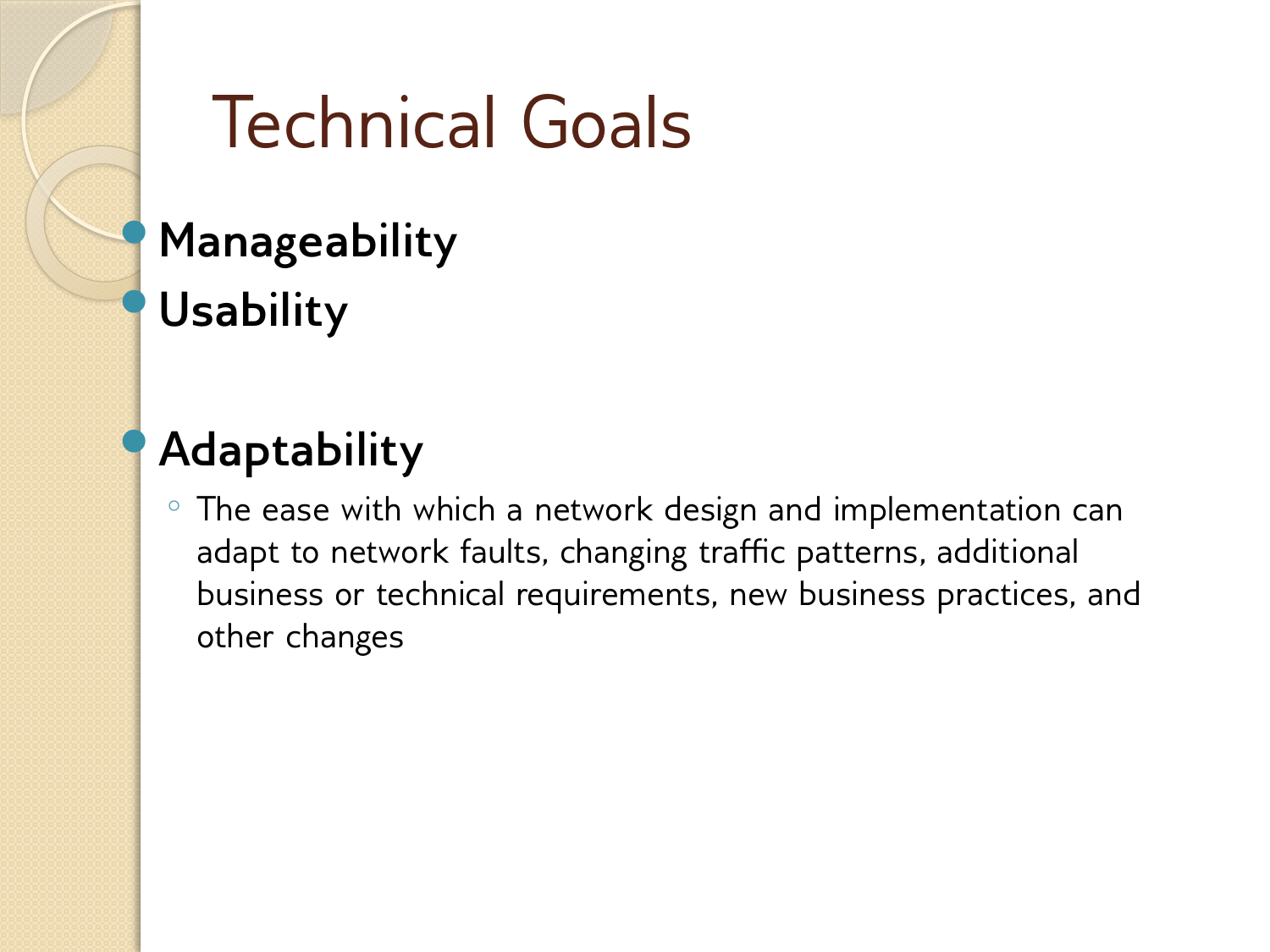

# Technical Goals
Manageability
Usability

Adaptability
The ease with which a network design and implementation can adapt to network faults, changing traffic patterns, additional business or technical requirements, new business practices, and other changes